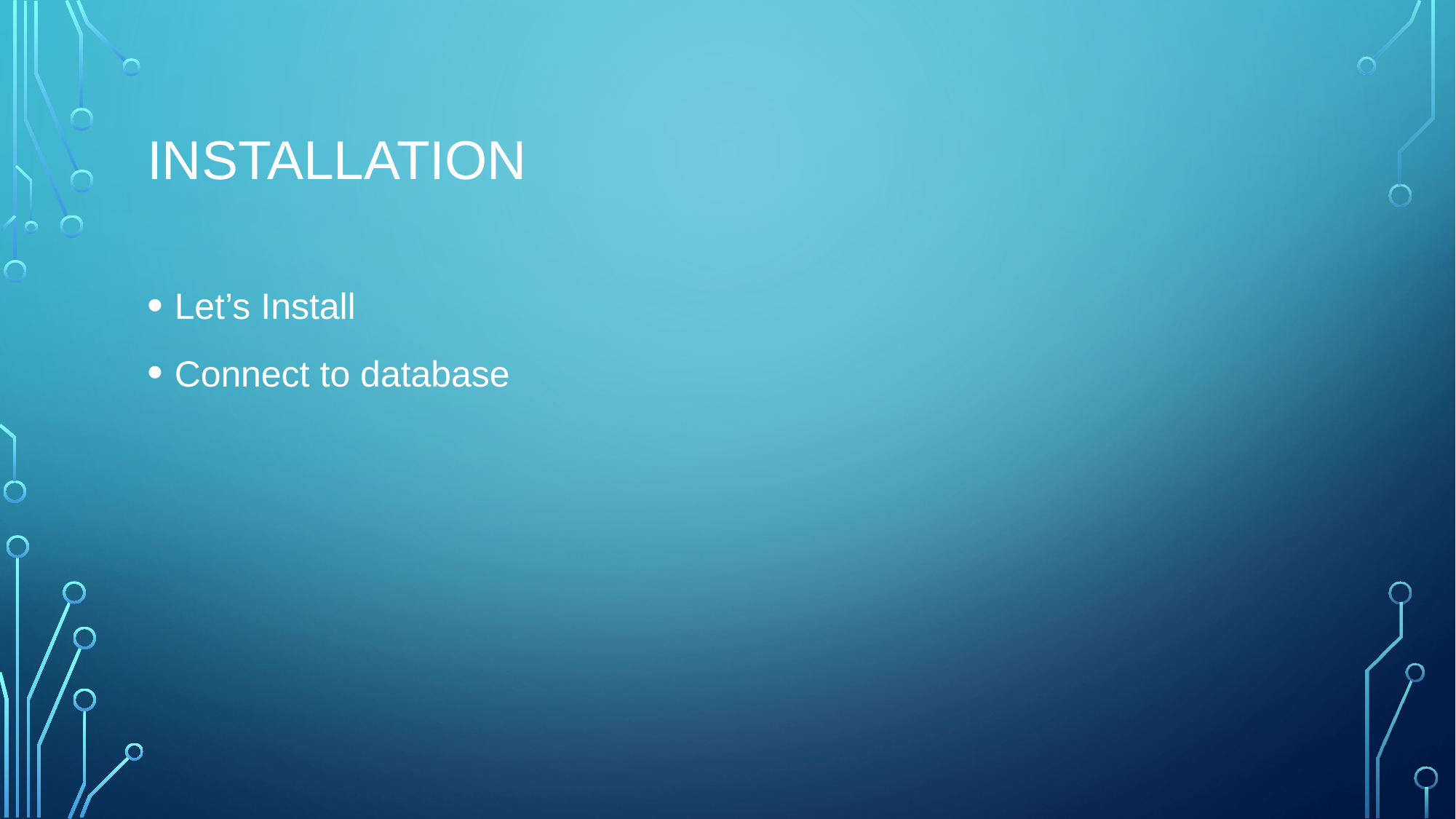

# Installation
Let’s Install
Connect to database